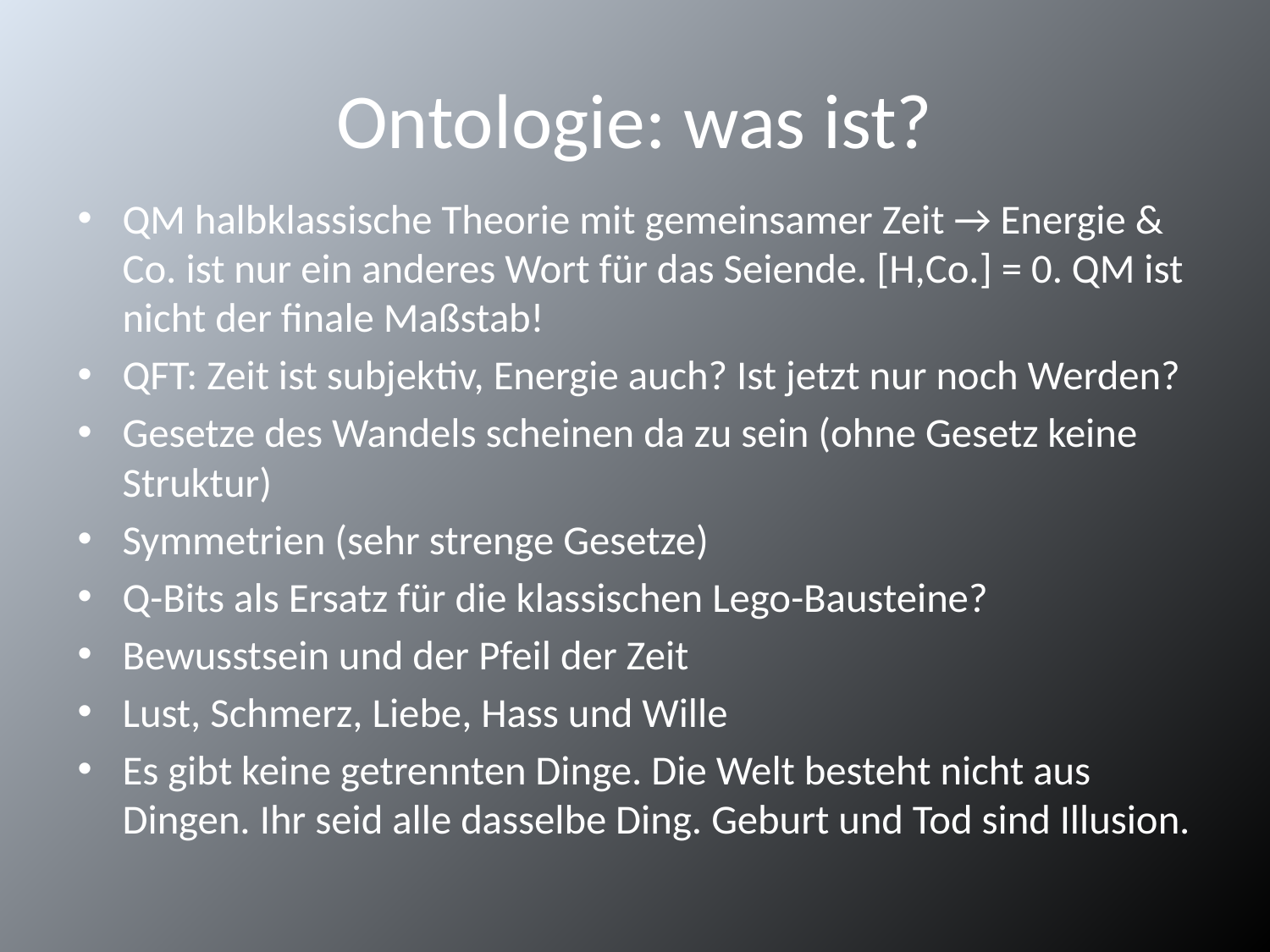

# Ontologie: was ist?
QM halbklassische Theorie mit gemeinsamer Zeit → Energie & Co. ist nur ein anderes Wort für das Seiende. [H,Co.] = 0. QM ist nicht der finale Maßstab!
QFT: Zeit ist subjektiv, Energie auch? Ist jetzt nur noch Werden?
Gesetze des Wandels scheinen da zu sein (ohne Gesetz keine Struktur)
Symmetrien (sehr strenge Gesetze)
Q-Bits als Ersatz für die klassischen Lego-Bausteine?
Bewusstsein und der Pfeil der Zeit
Lust, Schmerz, Liebe, Hass und Wille
Es gibt keine getrennten Dinge. Die Welt besteht nicht aus Dingen. Ihr seid alle dasselbe Ding. Geburt und Tod sind Illusion.